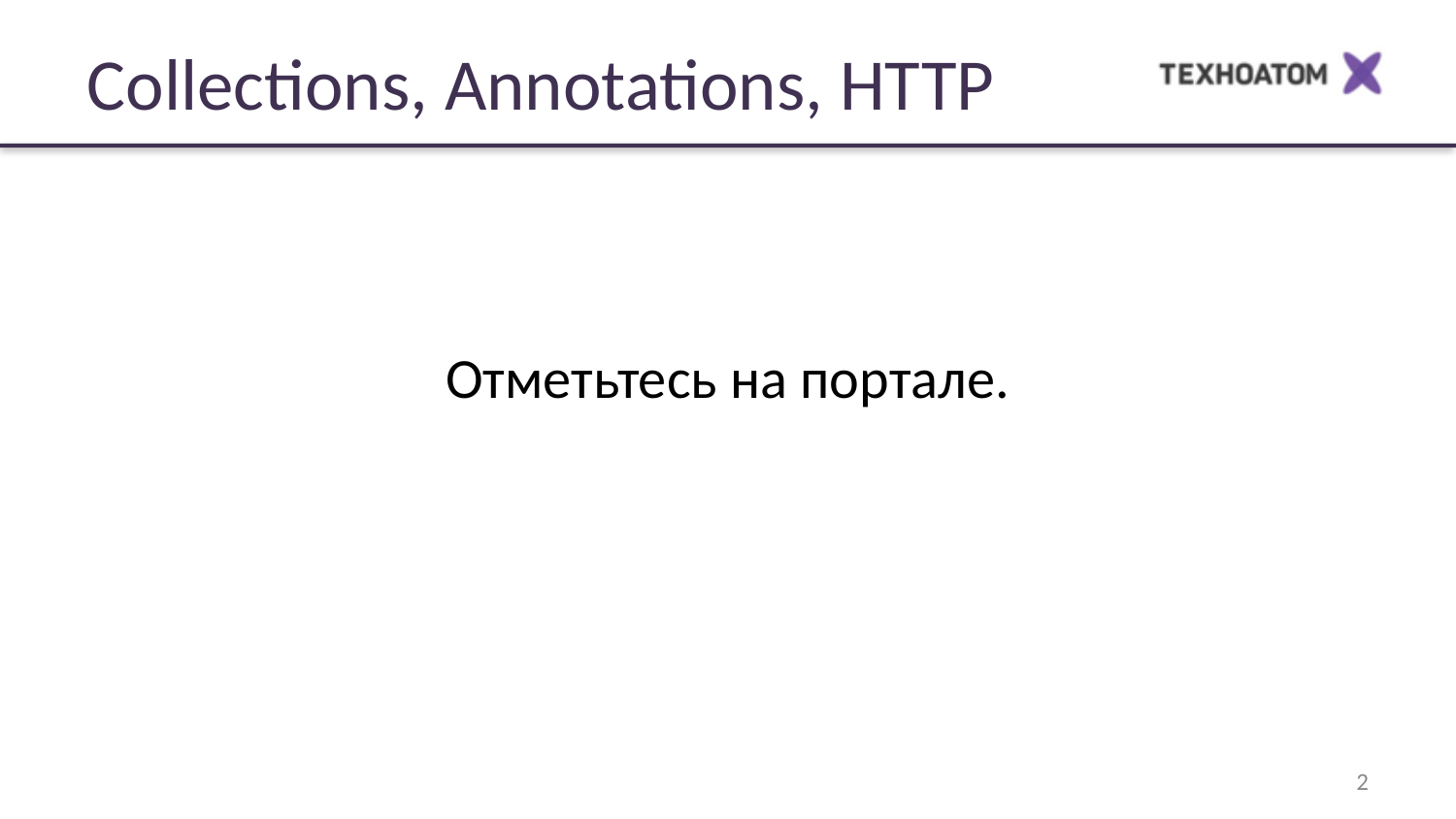

Collections, Annotations, HTTP

Отметьтесь на портале.
2